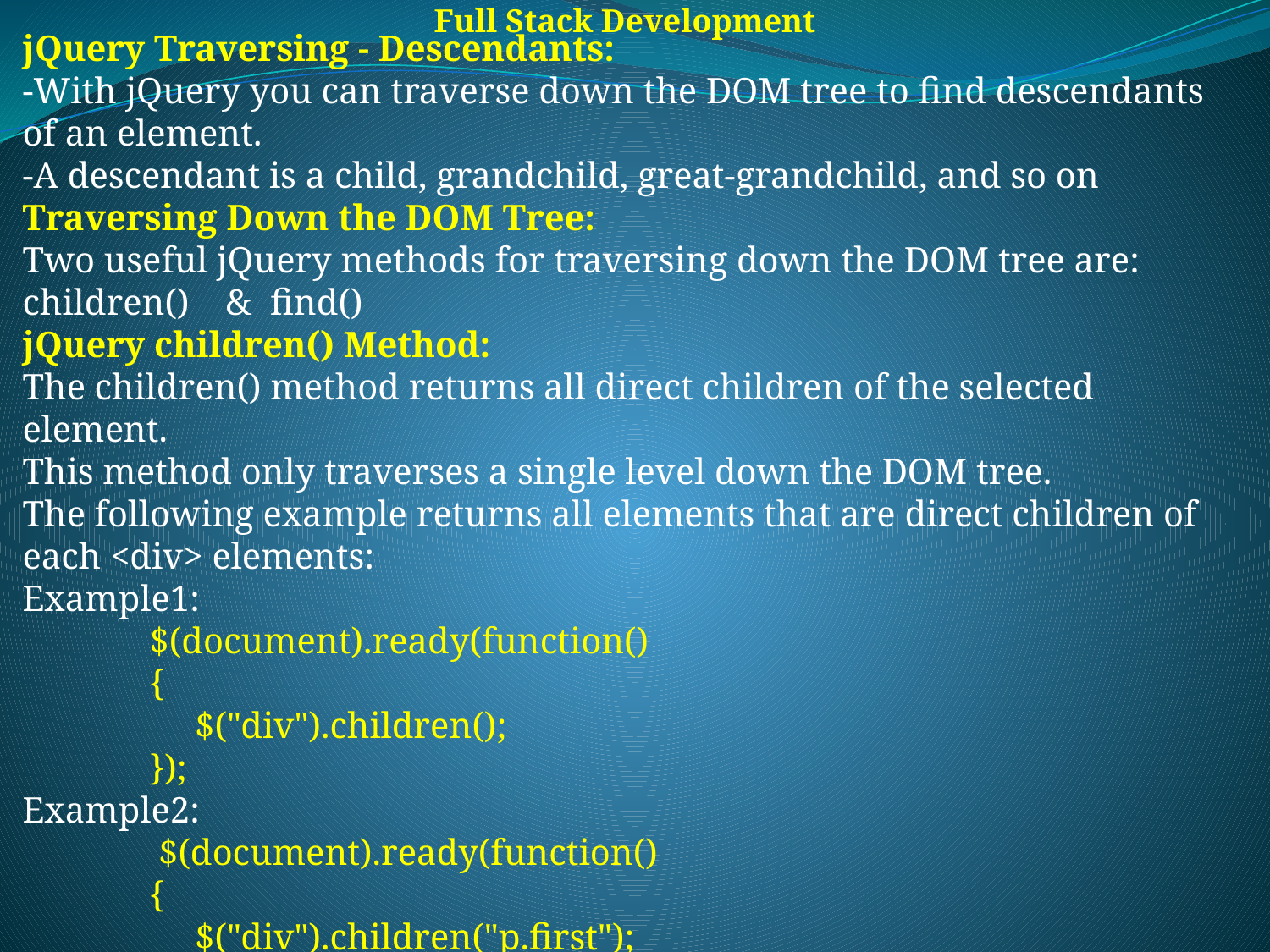

Full Stack Development
jQuery Traversing - Descendants:
-With jQuery you can traverse down the DOM tree to find descendants of an element.
-A descendant is a child, grandchild, great-grandchild, and so on
Traversing Down the DOM Tree:
Two useful jQuery methods for traversing down the DOM tree are:
children()    &  find()
jQuery children() Method:
The children() method returns all direct children of the selected element.
This method only traverses a single level down the DOM tree.
The following example returns all elements that are direct children of each <div> elements:
Example1:
	$(document).ready(function()
	{
	     $("div").children();
	});
Example2:
	 $(document).ready(function()
	{
	     $("div").children("p.first");
	});